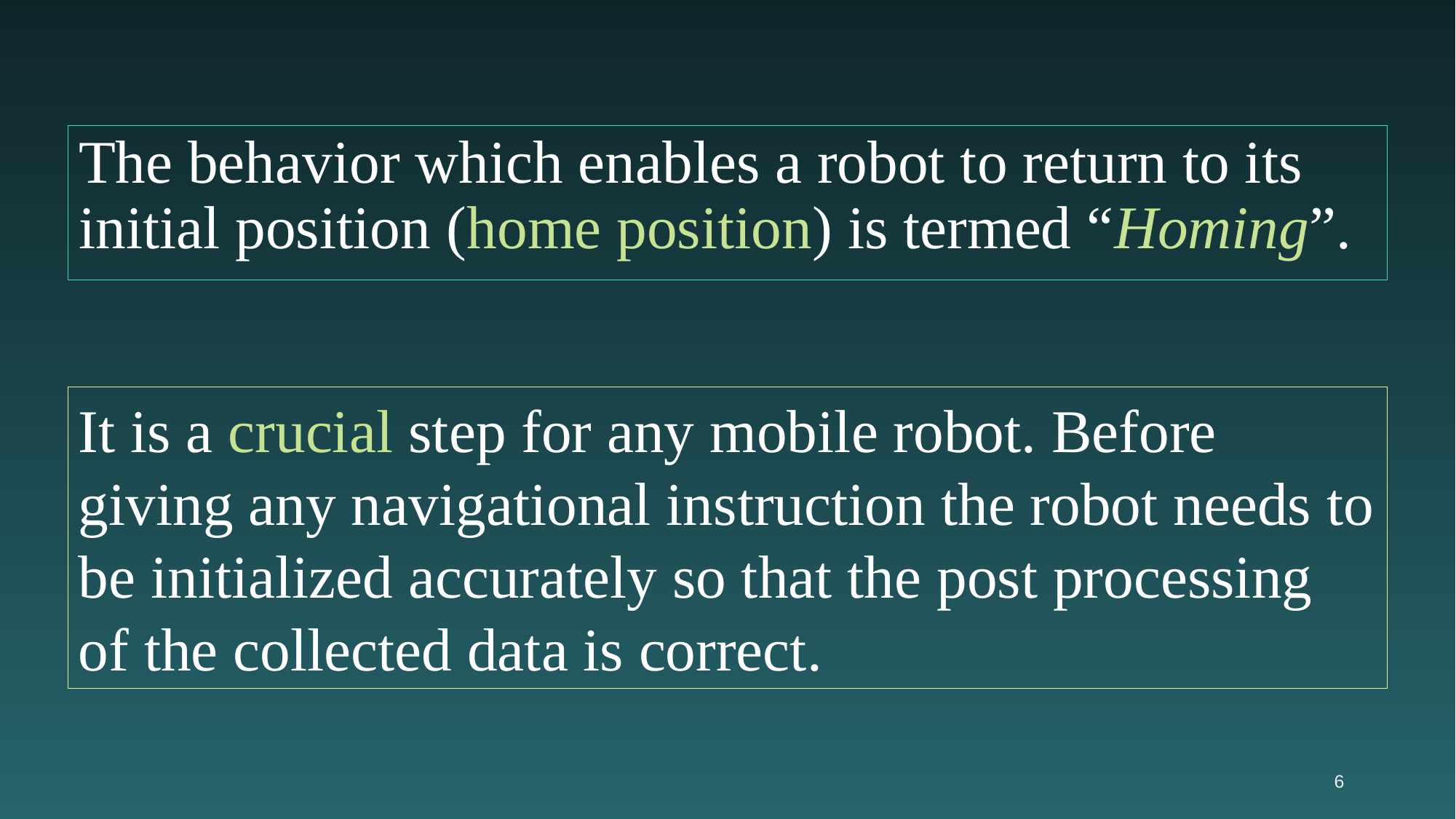

The behavior which enables a robot to return to its initial position (home position) is termed “Homing”.
It is a crucial step for any mobile robot. Before giving any navigational instruction the robot needs to be initialized accurately so that the post processing of the collected data is correct.
6